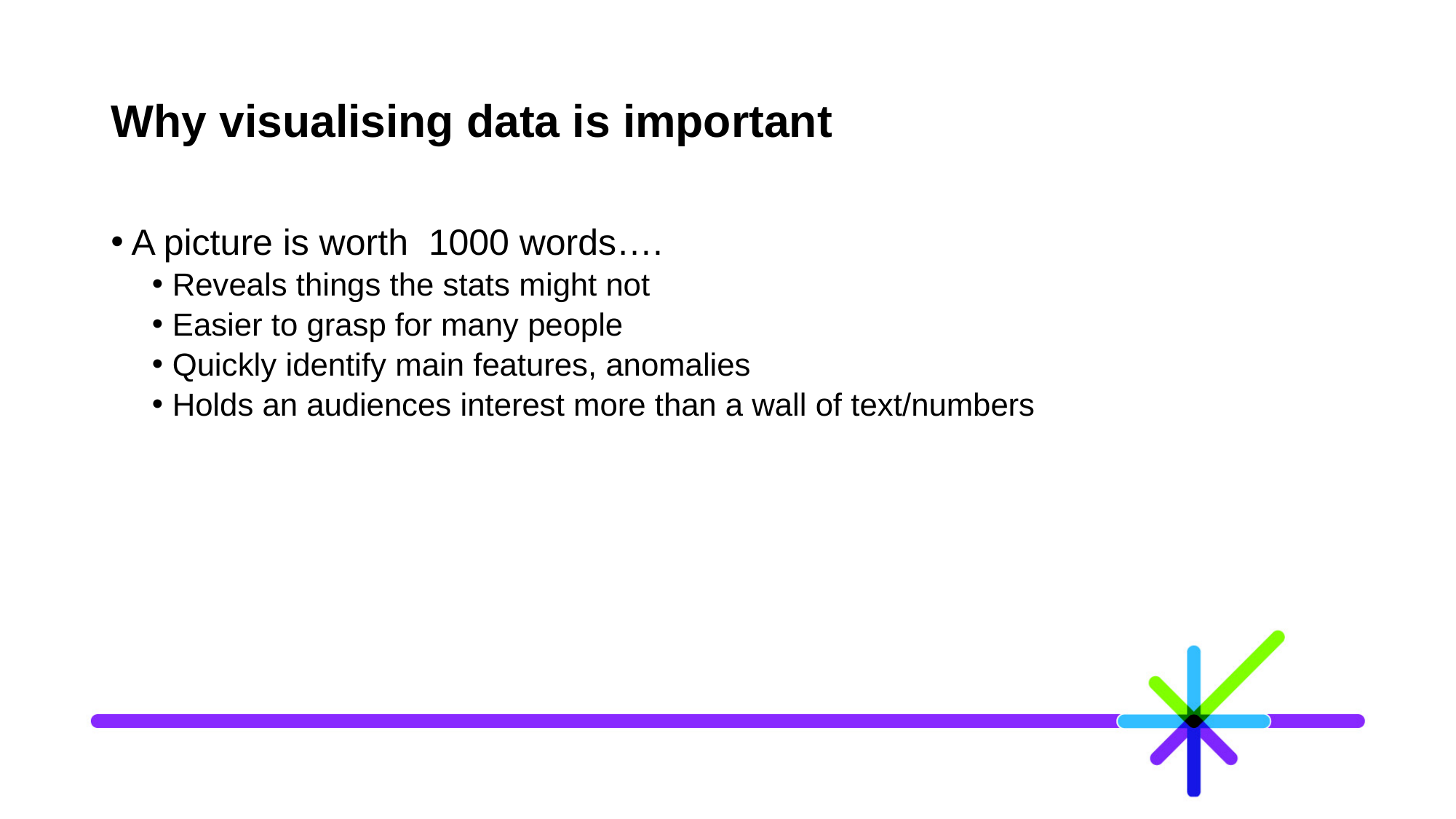

# Why visualising data is important
A picture is worth  1000 words….
Reveals things the stats might not
Easier to grasp for many people
Quickly identify main features, anomalies
Holds an audiences interest more than a wall of text/numbers